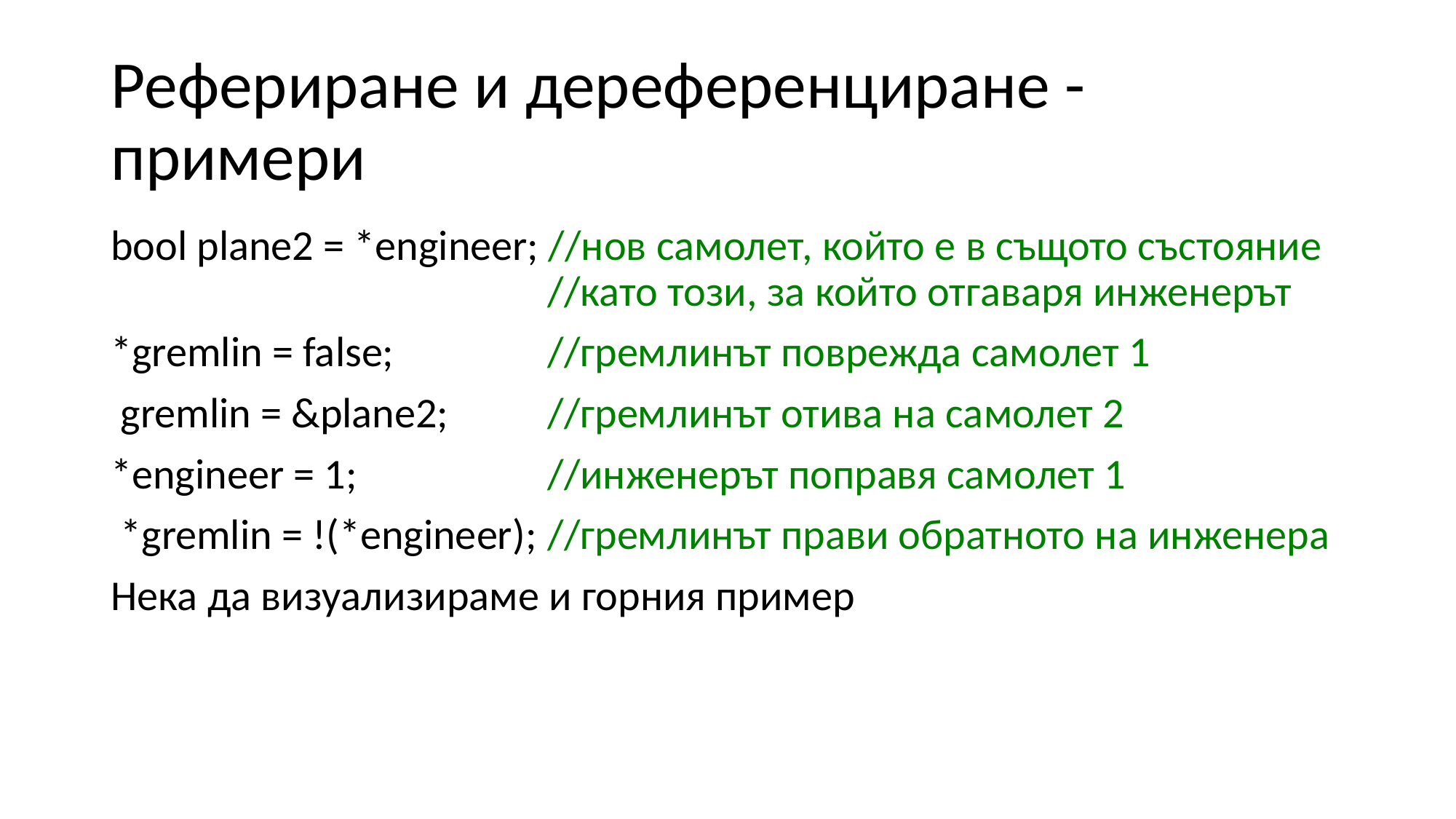

# Рефериране и дереференциране - примери
bool plane2 = *engineer; //нов самолет, който е в същото състояние 				//като този, за който отгаваря инженерът
*gremlin = false;		//гремлинът поврежда самолет 1
 gremlin = &plane2;	//гремлинът отива на самолет 2
*engineer = 1;		//инженерът поправя самолет 1
 *gremlin = !(*engineer);	//гремлинът прави обратното на инженера
Нека да визуализираме и горния пример